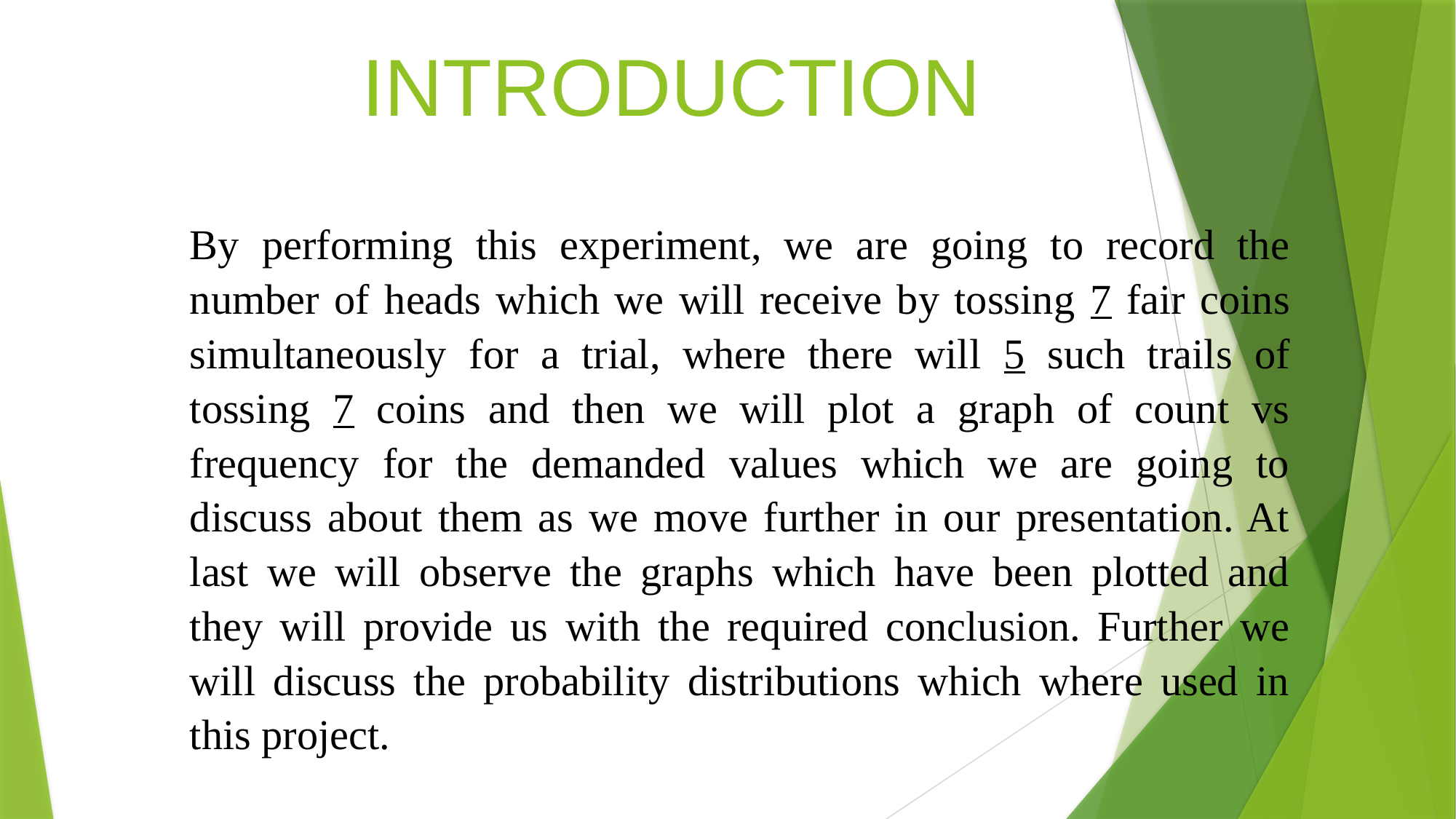

# INTRODUCTION
By performing this experiment, we are going to record the number of heads which we will receive by tossing 7 fair coins simultaneously for a trial, where there will 5 such trails of tossing 7 coins and then we will plot a graph of count vs frequency for the demanded values which we are going to discuss about them as we move further in our presentation. At last we will observe the graphs which have been plotted and they will provide us with the required conclusion. Further we will discuss the probability distributions which where used in this project.